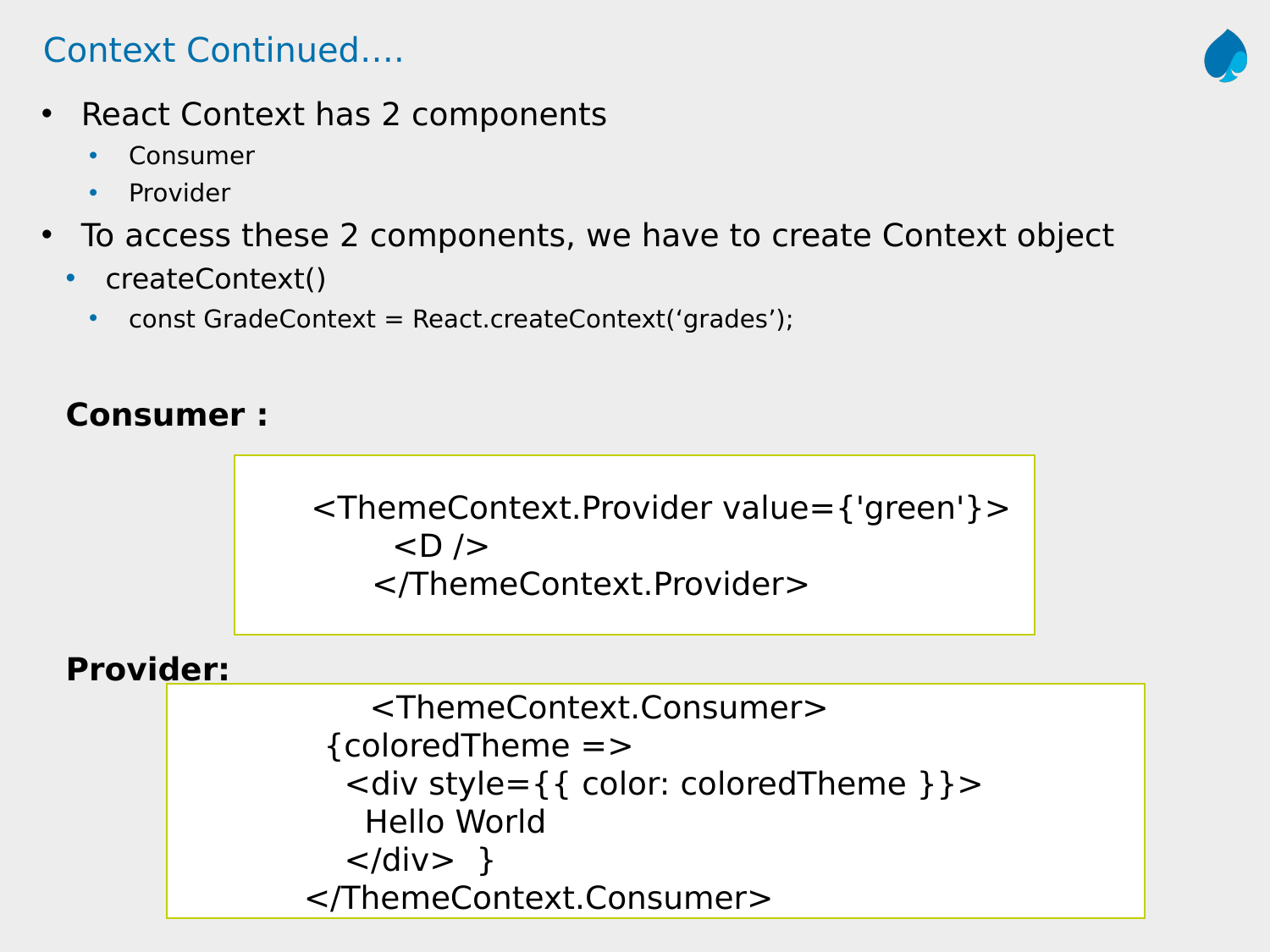

# Context Continued….
React Context has 2 components
Consumer
Provider
To access these 2 components, we have to create Context object
createContext()
const GradeContext = React.createContext(‘grades’);

Consumer :

Provider:

<ThemeContext.Provider value={'green'}>
        <D />
      </ThemeContext.Provider>
	<ThemeContext.Consumer>
        {coloredTheme =>
          <div style={{ color: coloredTheme }}>
            Hello World
          </div>  }
      </ThemeContext.Consumer>